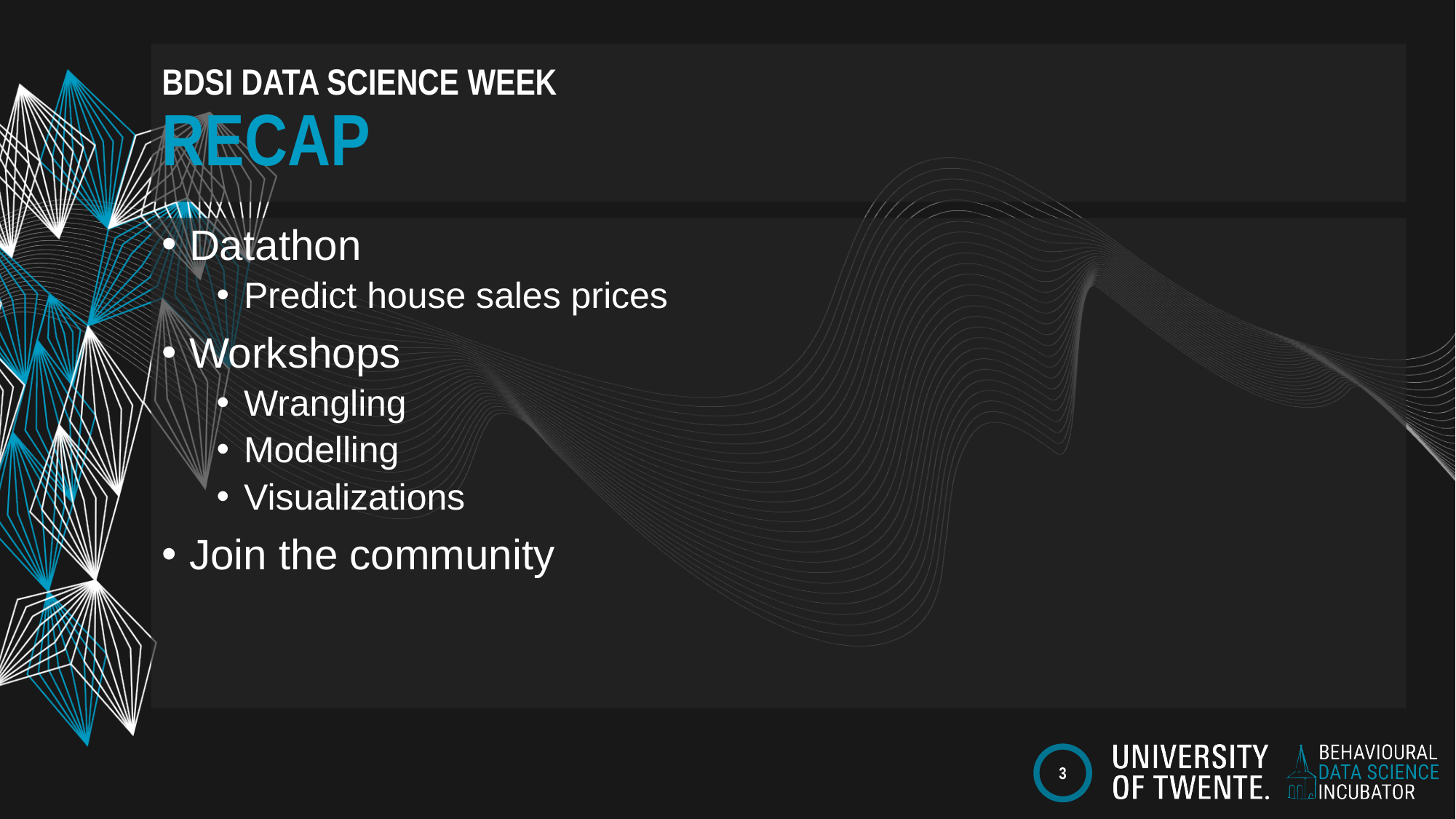

# BDSi Data science Week RECAP
Datathon
Predict house sales prices
Workshops
Wrangling
Modelling
Visualizations
Join the community